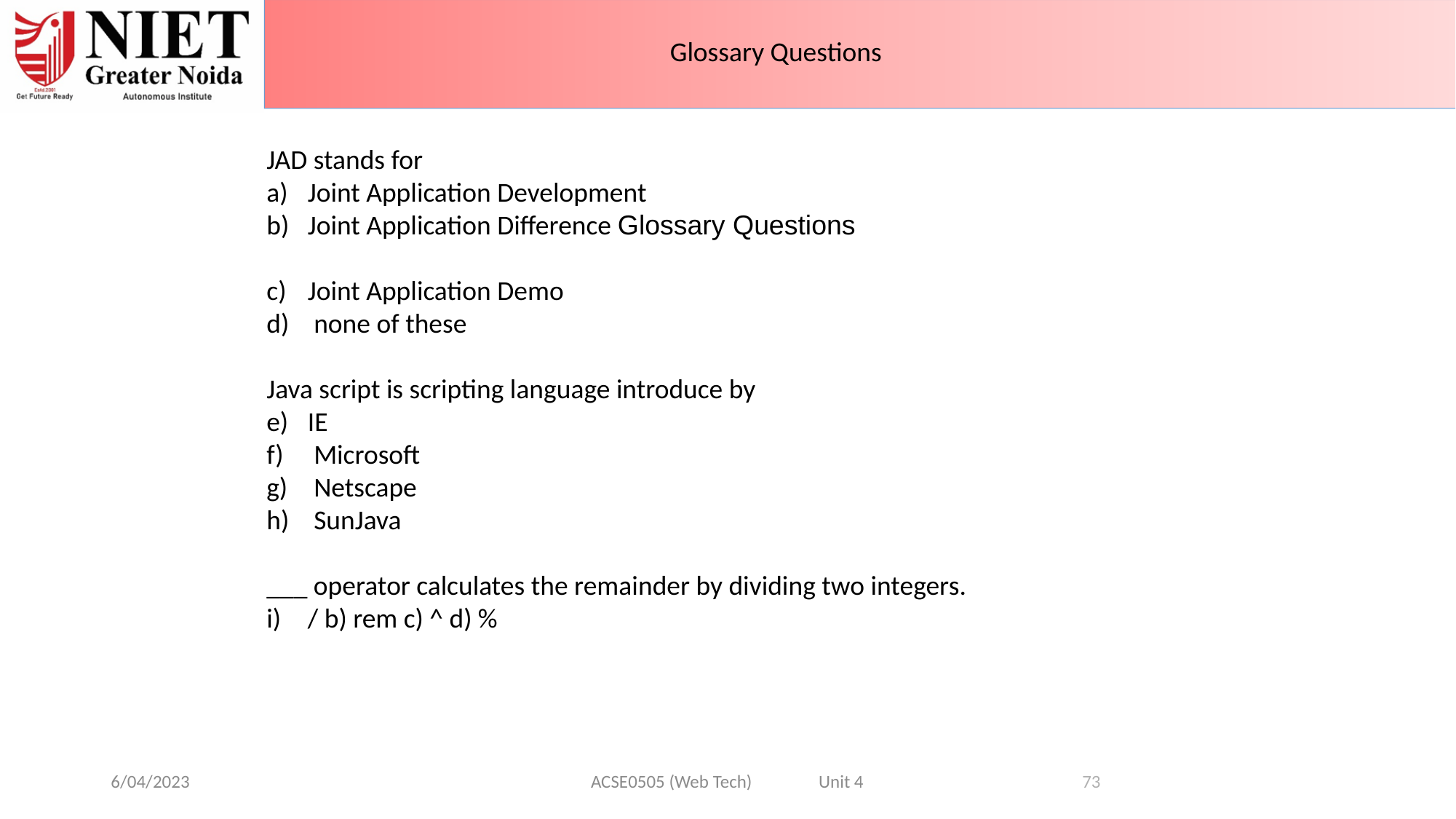

Glossary Questions
JAD stands for
Joint Application Development
Joint Application Difference Glossary Questions

Joint Application Demo
 none of these

Java script is scripting language introduce by
IE
 Microsoft
 Netscape
 SunJava

___ operator calculates the remainder by dividing two integers.
/ b) rem c) ^ d) %

6/04/2023
ACSE0505 (Web Tech)                Unit 4
73